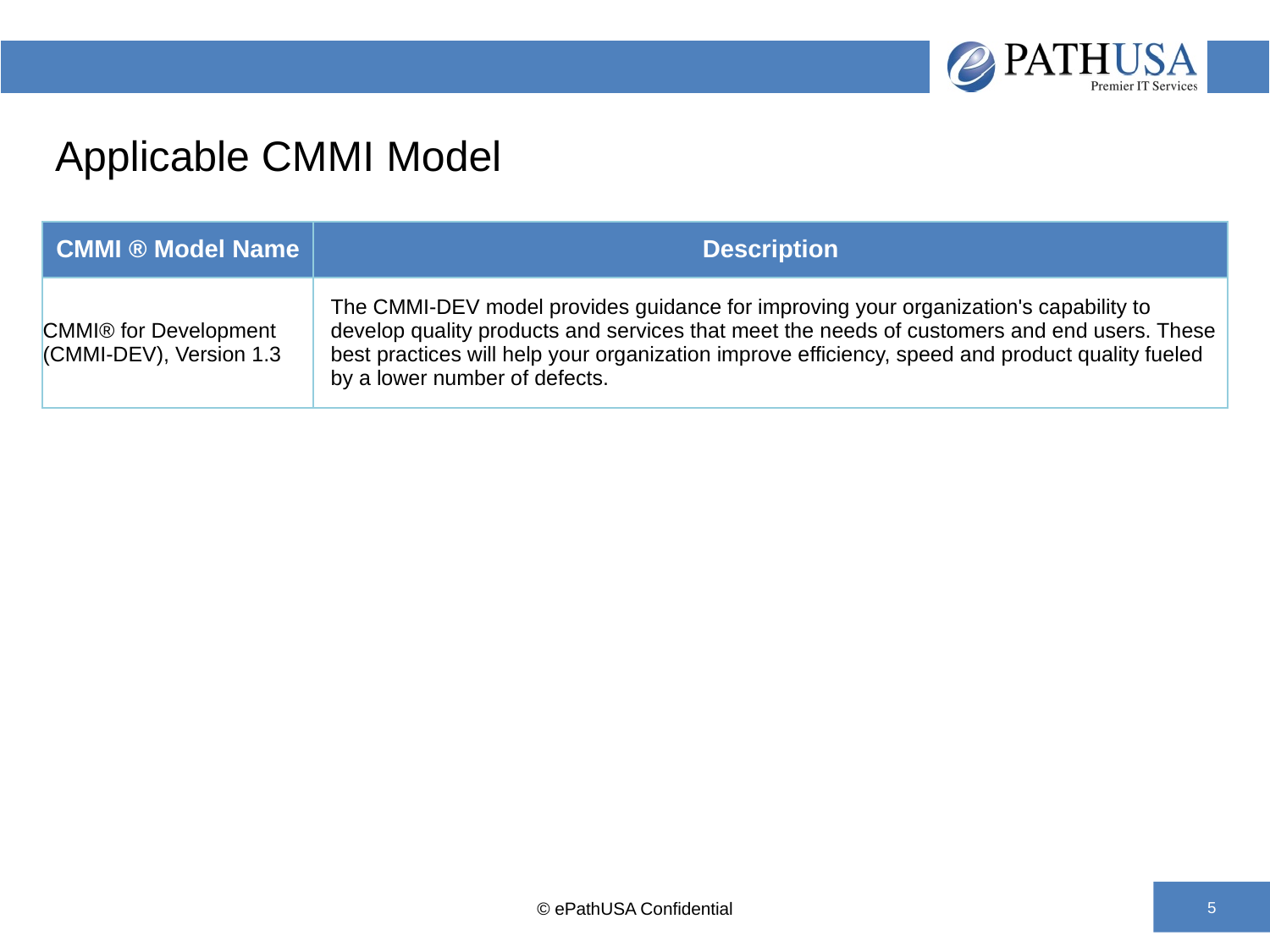

# Applicable CMMI Model
| CMMI ® Model Name | Description |
| --- | --- |
| CMMI® for Development (CMMI-DEV), Version 1.3 | The CMMI-DEV model provides guidance for improving your organization's capability to develop quality products and services that meet the needs of customers and end users. These best practices will help your organization improve efficiency, speed and product quality fueled by a lower number of defects. |
© ePathUSA Confidential